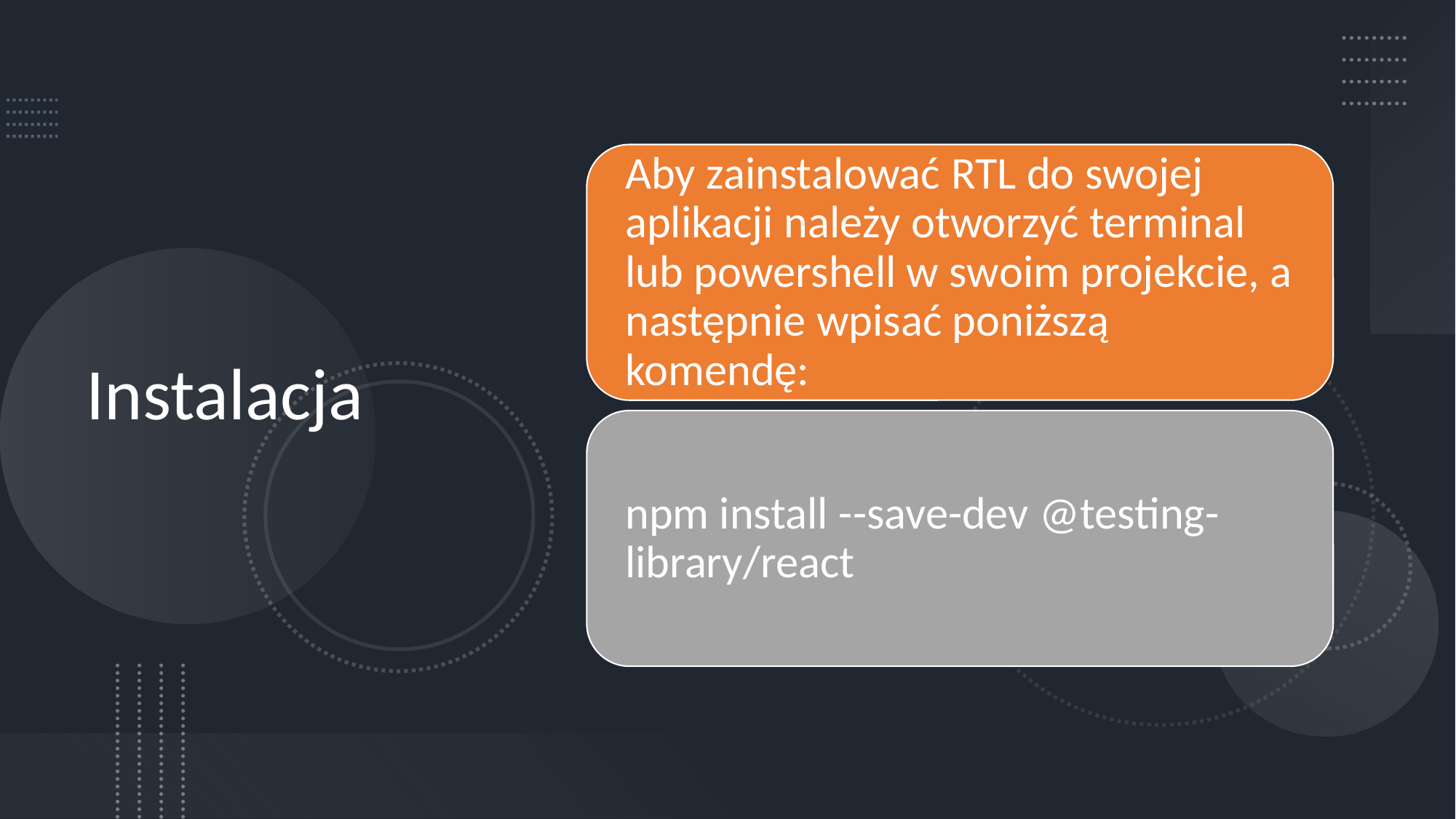

# Instalacja
Aby zainstalować RTL do swojej aplikacji należy otworzyć terminal lub powershell w swoim projekcie, a następnie wpisać poniższą komendę:
npm install --save-dev @testing-library/react